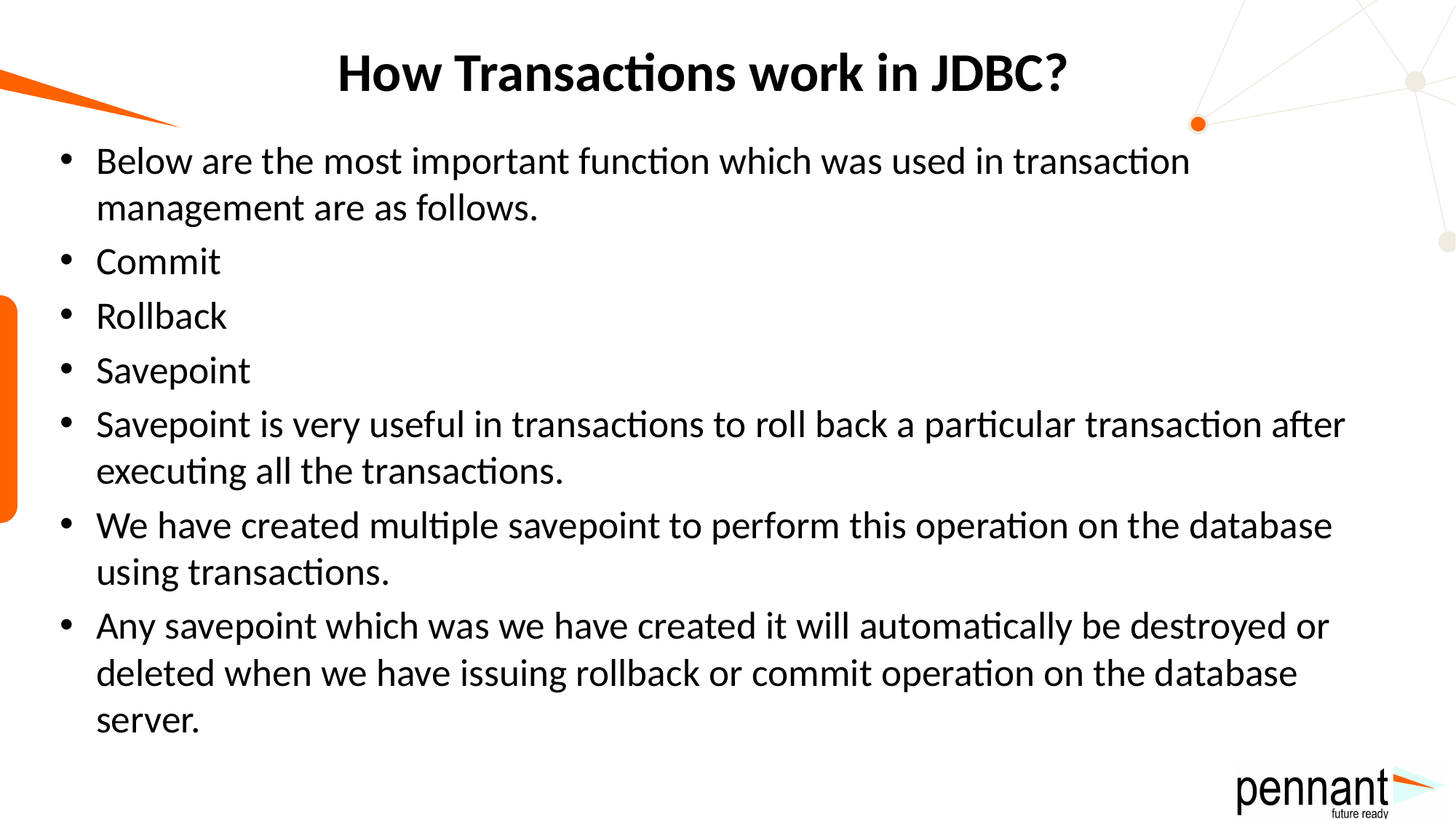

# How Transactions work in JDBC?
Below are the most important function which was used in transaction management are as follows.
Commit
Rollback
Savepoint
Savepoint is very useful in transactions to roll back a particular transaction after executing all the transactions.
We have created multiple savepoint to perform this operation on the database using transactions.
Any savepoint which was we have created it will automatically be destroyed or deleted when we have issuing rollback or commit operation on the database server.